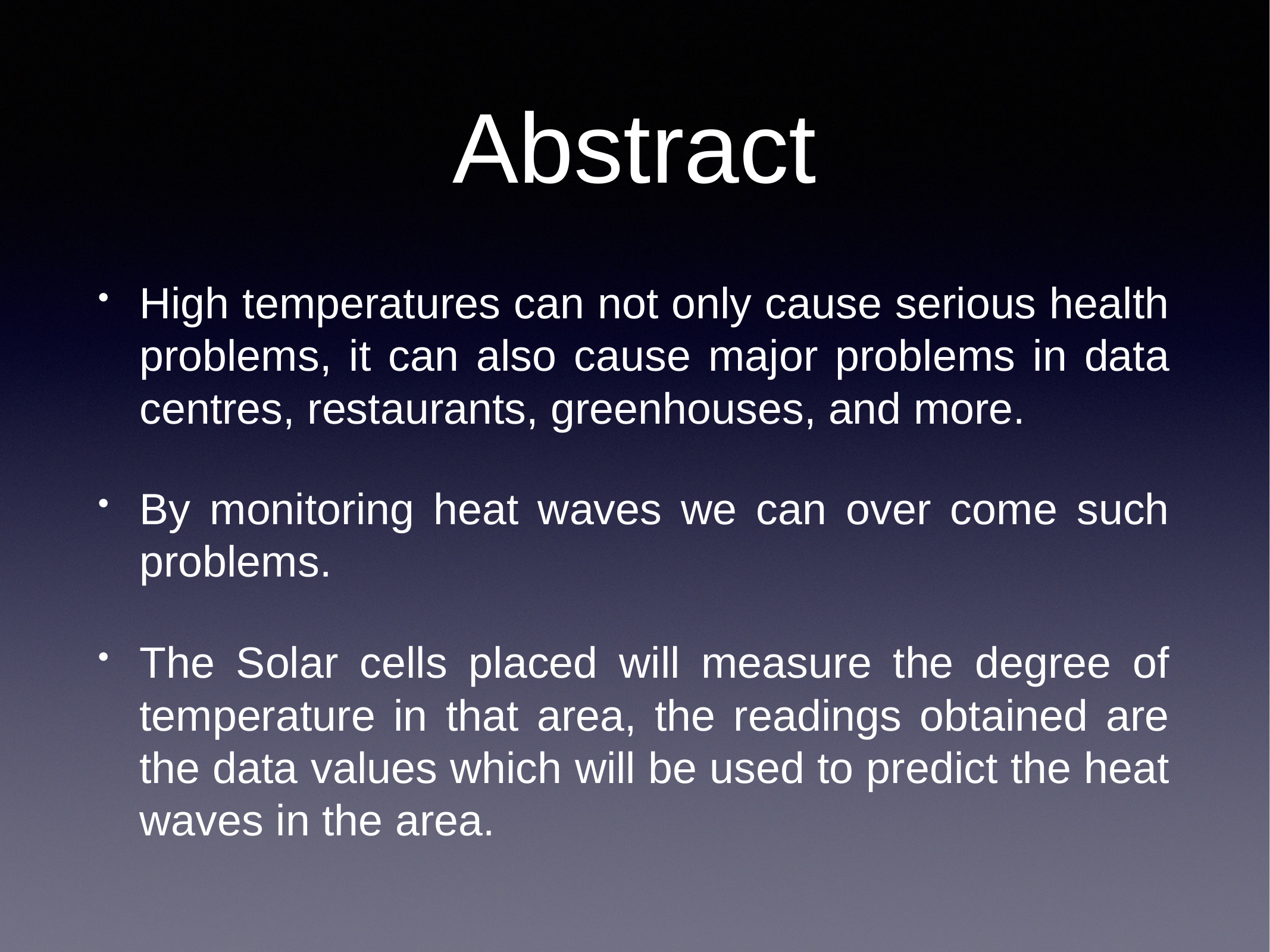

# Abstract
High temperatures can not only cause serious health problems, it can also cause major problems in data centres, restaurants, greenhouses, and more.
By monitoring heat waves we can over come such problems.
The Solar cells placed will measure the degree of temperature in that area, the readings obtained are the data values which will be used to predict the heat waves in the area.